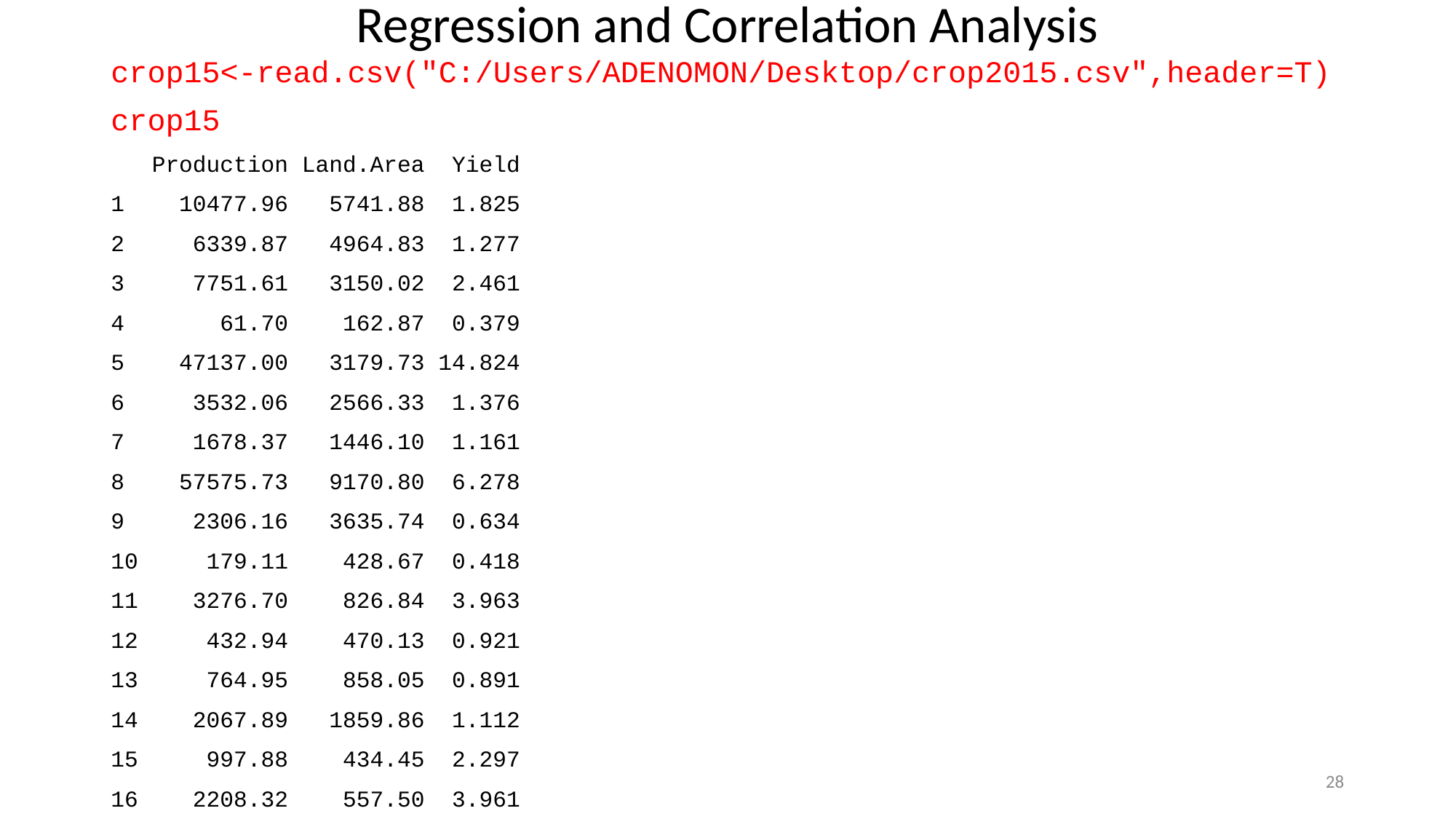

# Regression and Correlation Analysis
crop15<-read.csv("C:/Users/ADENOMON/Desktop/crop2015.csv",header=T)
crop15
   Production Land.Area  Yield
1    10477.96   5741.88  1.825
2     6339.87   4964.83  1.277
3     7751.61   3150.02  2.461
4       61.70    162.87  0.379
5    47137.00   3179.73 14.824
6     3532.06   2566.33  1.376
7     1678.37   1446.10  1.161
8    57575.73   9170.80  6.278
9     2306.16   3635.74  0.634
10     179.11    428.67  0.418
11    3276.70    826.84  3.963
12     432.94    470.13  0.921
13     764.95    858.05  0.891
14    2067.89   1859.86  1.112
15     997.88    434.45  2.297
16    2208.32    557.50  3.961

28